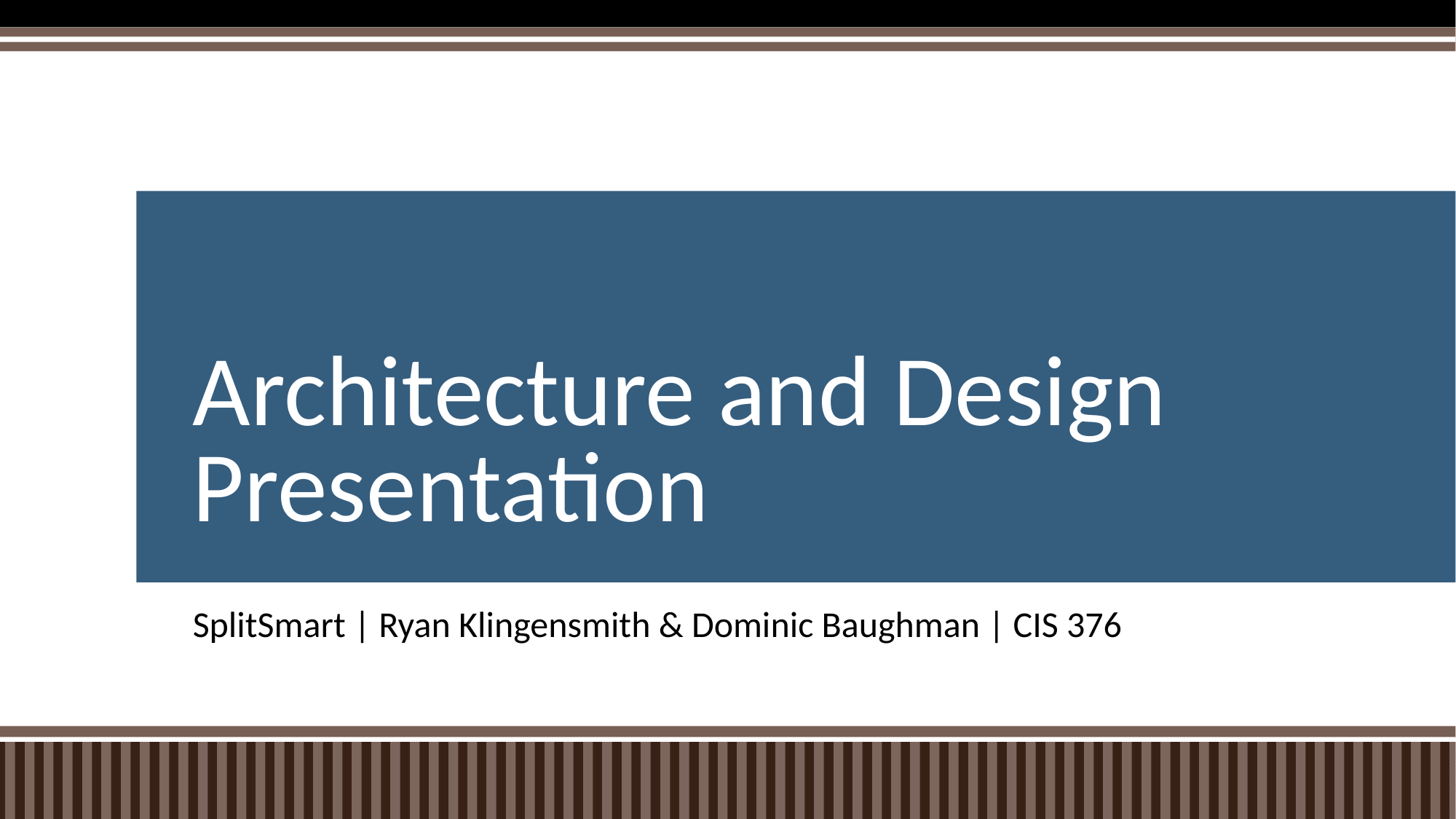

# Architecture and Design Presentation
SplitSmart | Ryan Klingensmith & Dominic Baughman | CIS 376